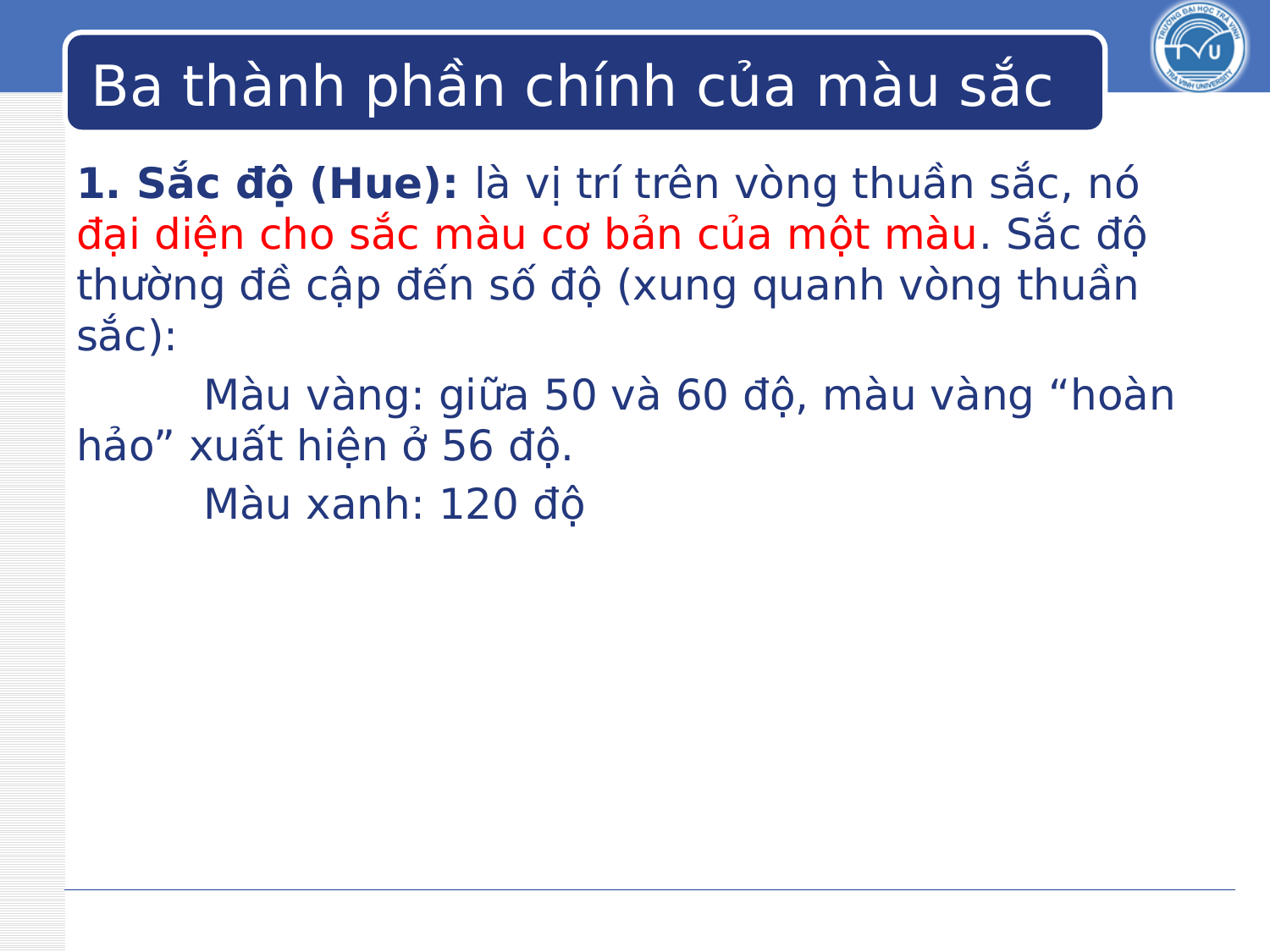

# Ba thành phần chính của màu sắc
1. Sắc độ (Hue): là vị trí trên vòng thuần sắc, nó đại diện cho sắc màu cơ bản của một màu. Sắc độ thường đề cập đến số độ (xung quanh vòng thuần sắc):
	Màu vàng: giữa 50 và 60 độ, màu vàng “hoàn hảo” xuất hiện ở 56 độ.
	Màu xanh: 120 độ